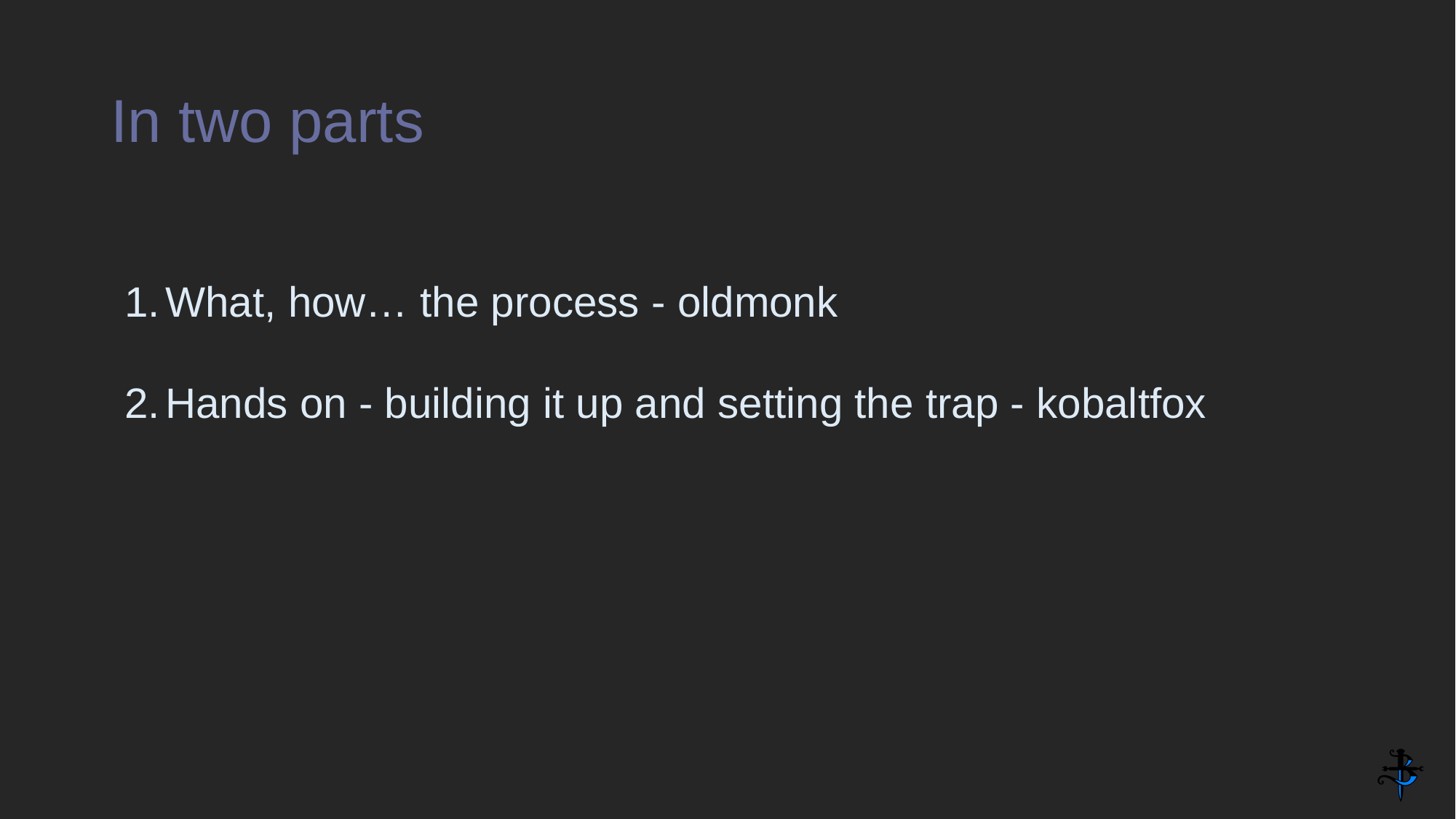

# In two parts
What, how… the process - oldmonk
Hands on - building it up and setting the trap - kobaltfox